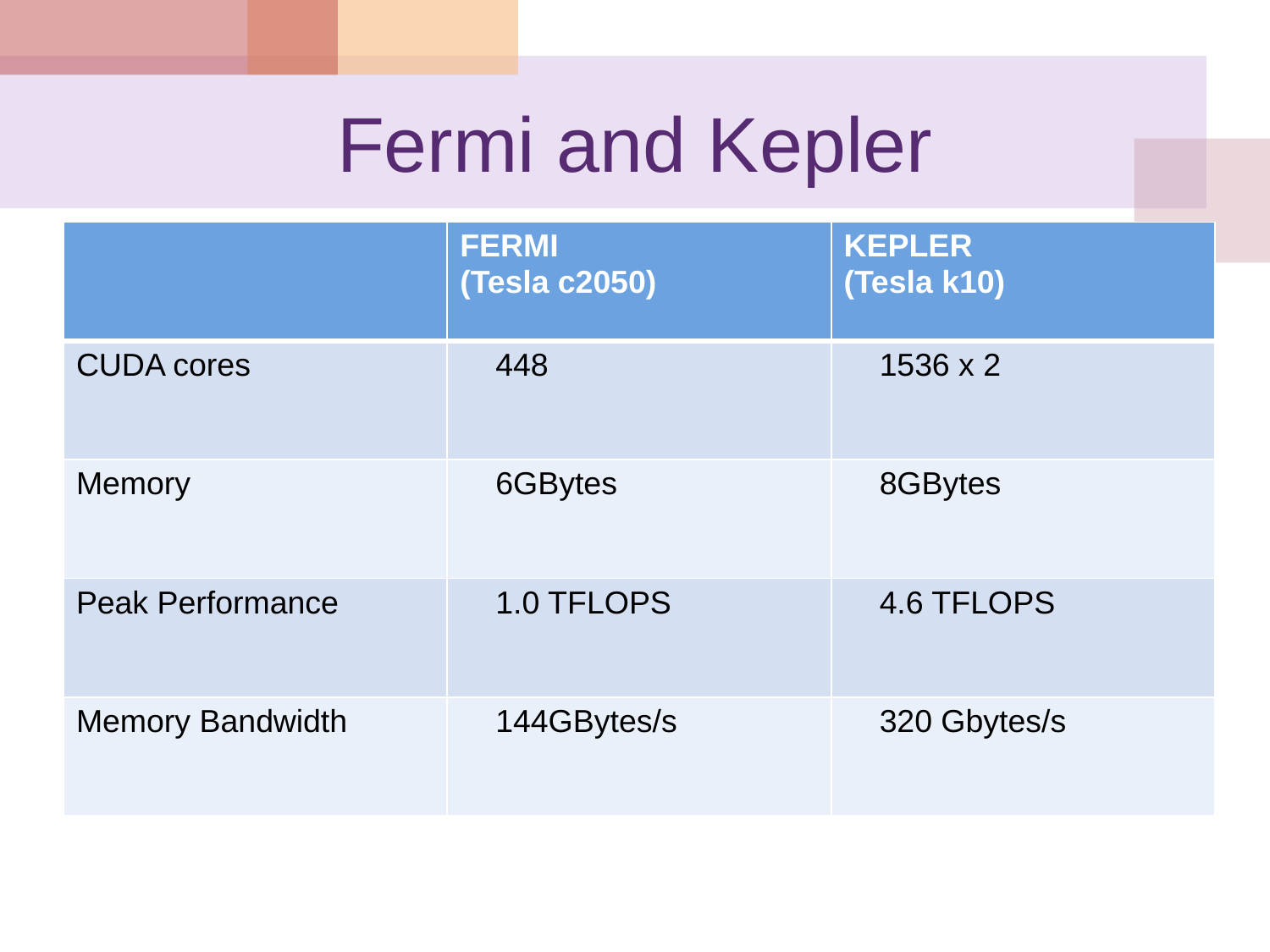

# Fermi and Kepler
|  | FERMI (Tesla c2050) | KEPLER (Tesla k10) |
| --- | --- | --- |
| CUDA cores | 448 | 1536 x 2 |
| Memory | 6GBytes | 8GBytes |
| Peak Performance | 1.0 TFLOPS | 4.6 TFLOPS |
| Memory Bandwidth | 144GBytes/s | 320 Gbytes/s |